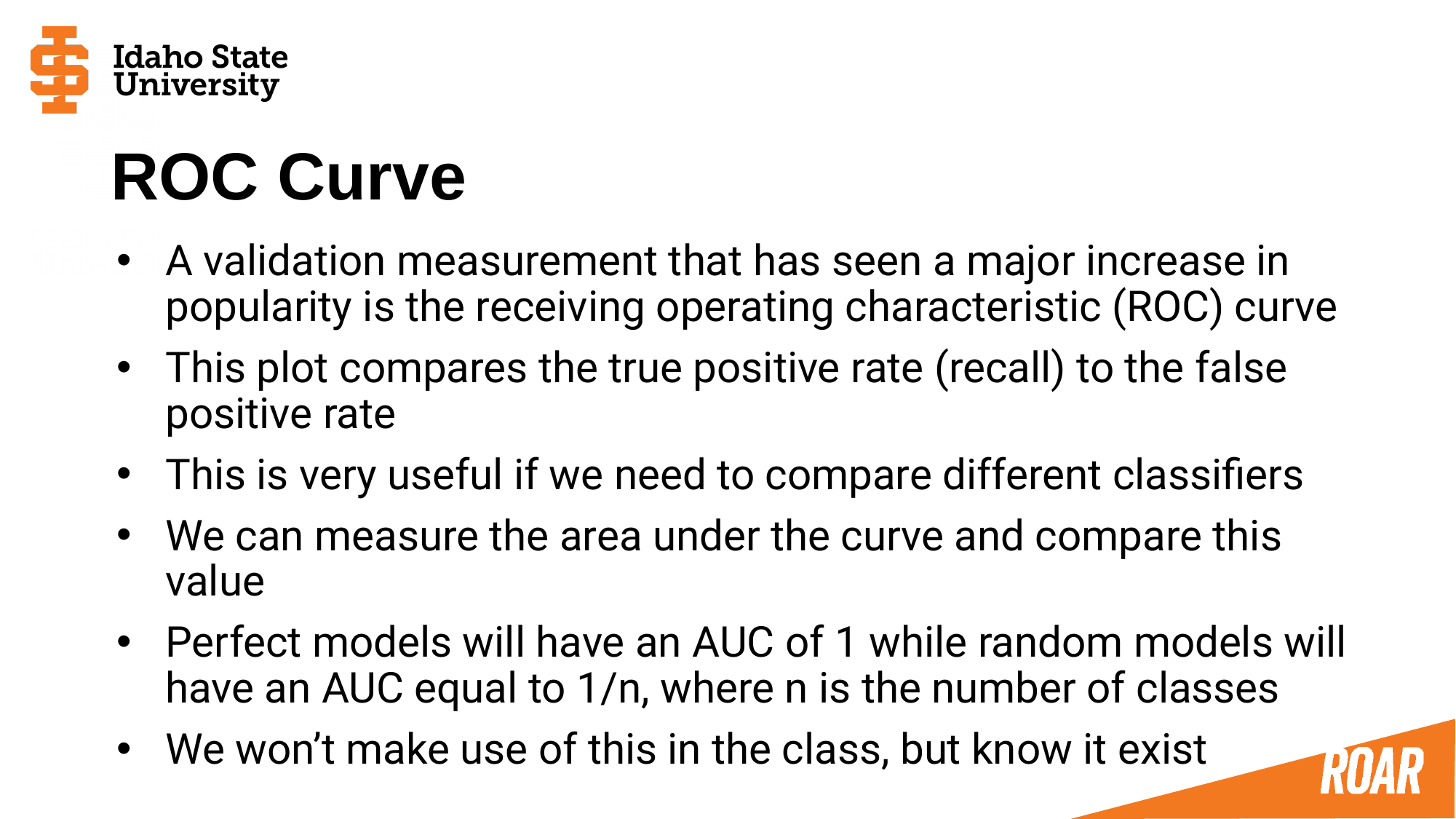

# ROC Curve
A validation measurement that has seen a major increase in popularity is the receiving operating characteristic (ROC) curve
This plot compares the true positive rate (recall) to the false positive rate
This is very useful if we need to compare different classifiers
We can measure the area under the curve and compare this value
Perfect models will have an AUC of 1 while random models will have an AUC equal to 1/n, where n is the number of classes
We won’t make use of this in the class, but know it exist